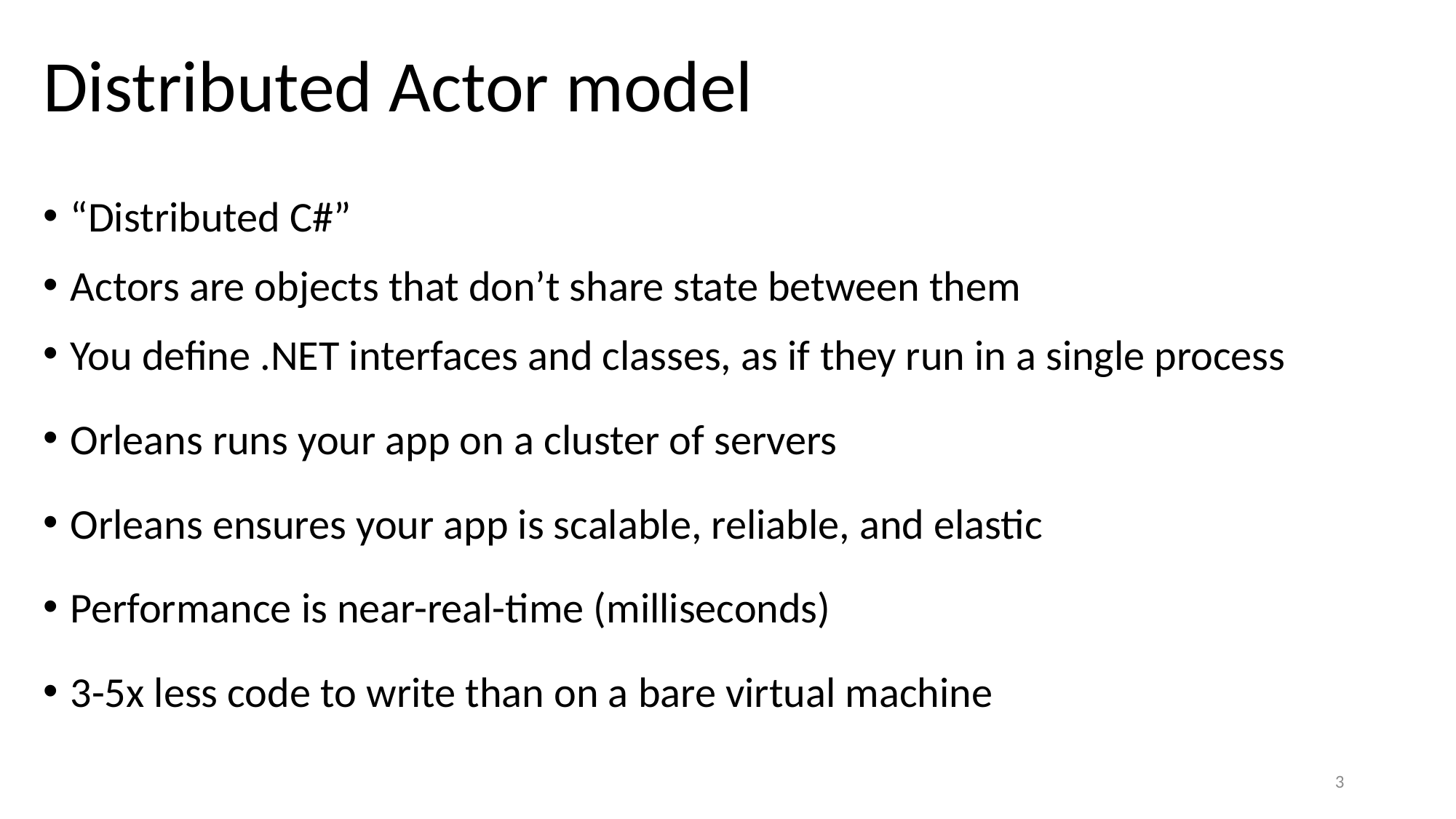

# Distributed Actor model
“Distributed C#”
Actors are objects that don’t share state between them
You define .NET interfaces and classes, as if they run in a single process
Orleans runs your app on a cluster of servers
Orleans ensures your app is scalable, reliable, and elastic
Performance is near-real-time (milliseconds)
3-5x less code to write than on a bare virtual machine
3